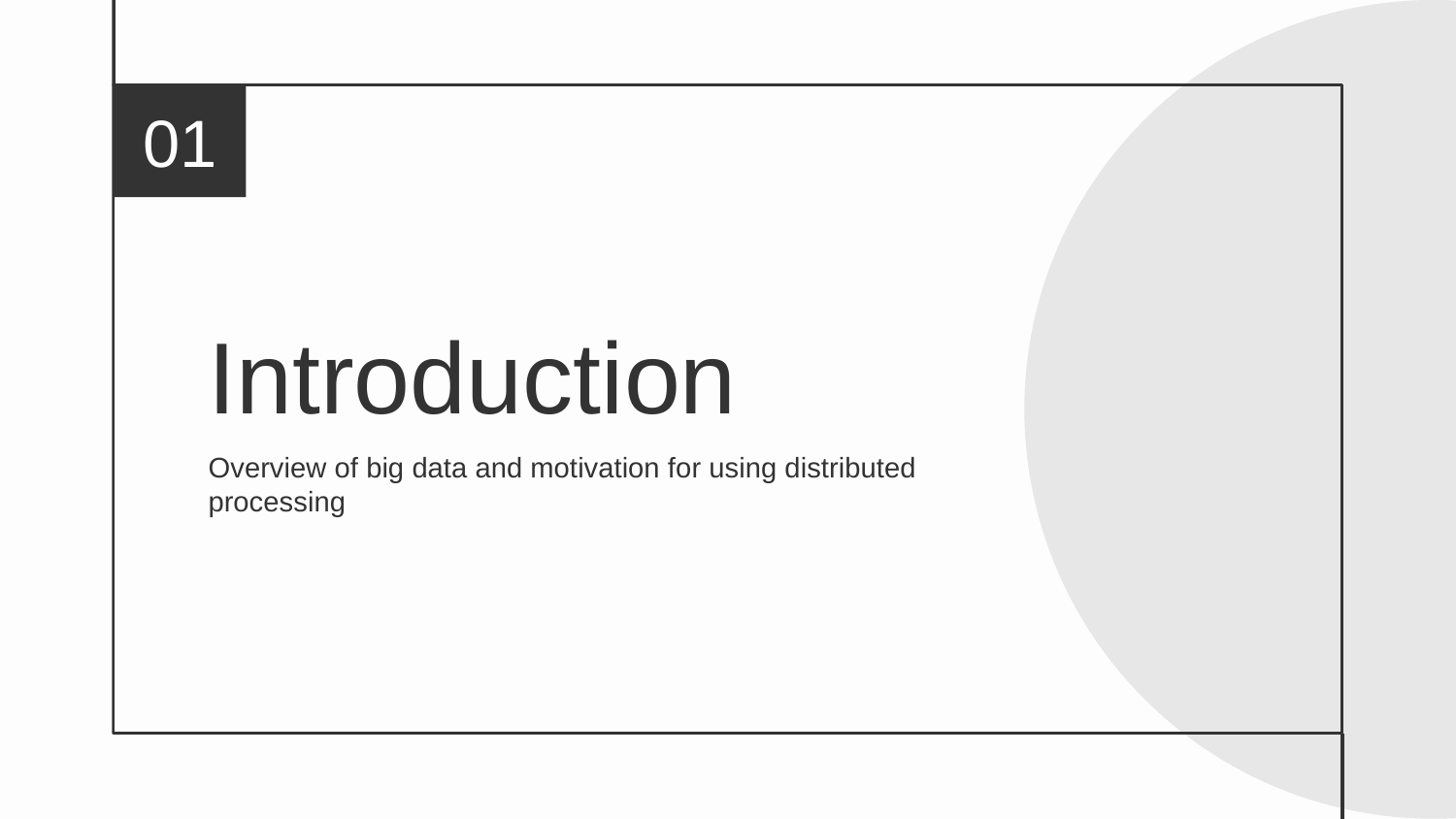

01
# Introduction
Overview of big data and motivation for using distributed processing